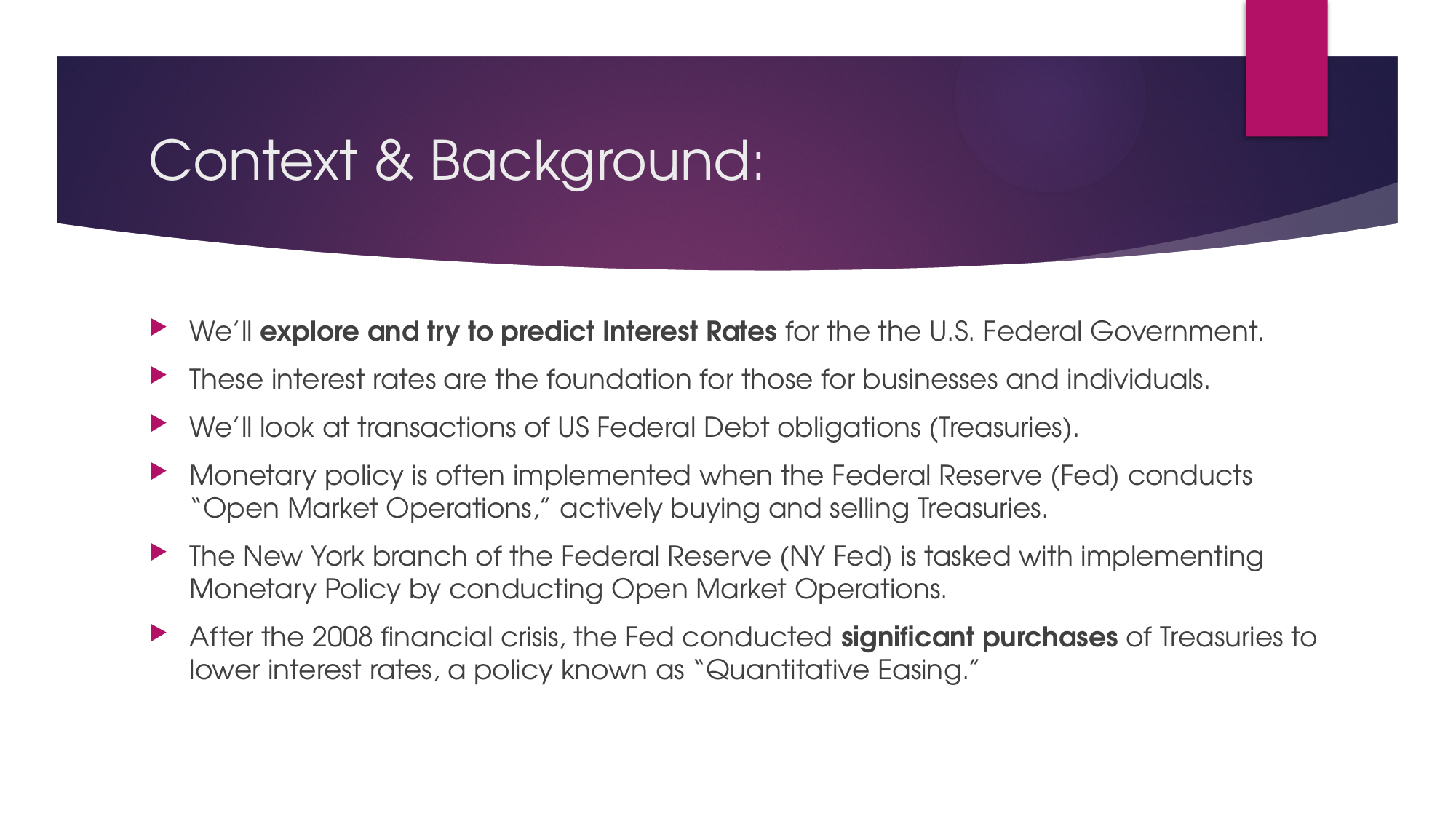

# Context & Background:
We’ll explore and try to predict Interest Rates for the the U.S. Federal Government.
These interest rates are the foundation for those for businesses and individuals.
We’ll look at transactions of US Federal Debt obligations (Treasuries).
Monetary policy is often implemented when the Federal Reserve (Fed) conducts “Open Market Operations,” actively buying and selling Treasuries.
The New York branch of the Federal Reserve (NY Fed) is tasked with implementing Monetary Policy by conducting Open Market Operations.
After the 2008 financial crisis, the Fed conducted significant purchases of Treasuries to lower interest rates, a policy known as “Quantitative Easing.”